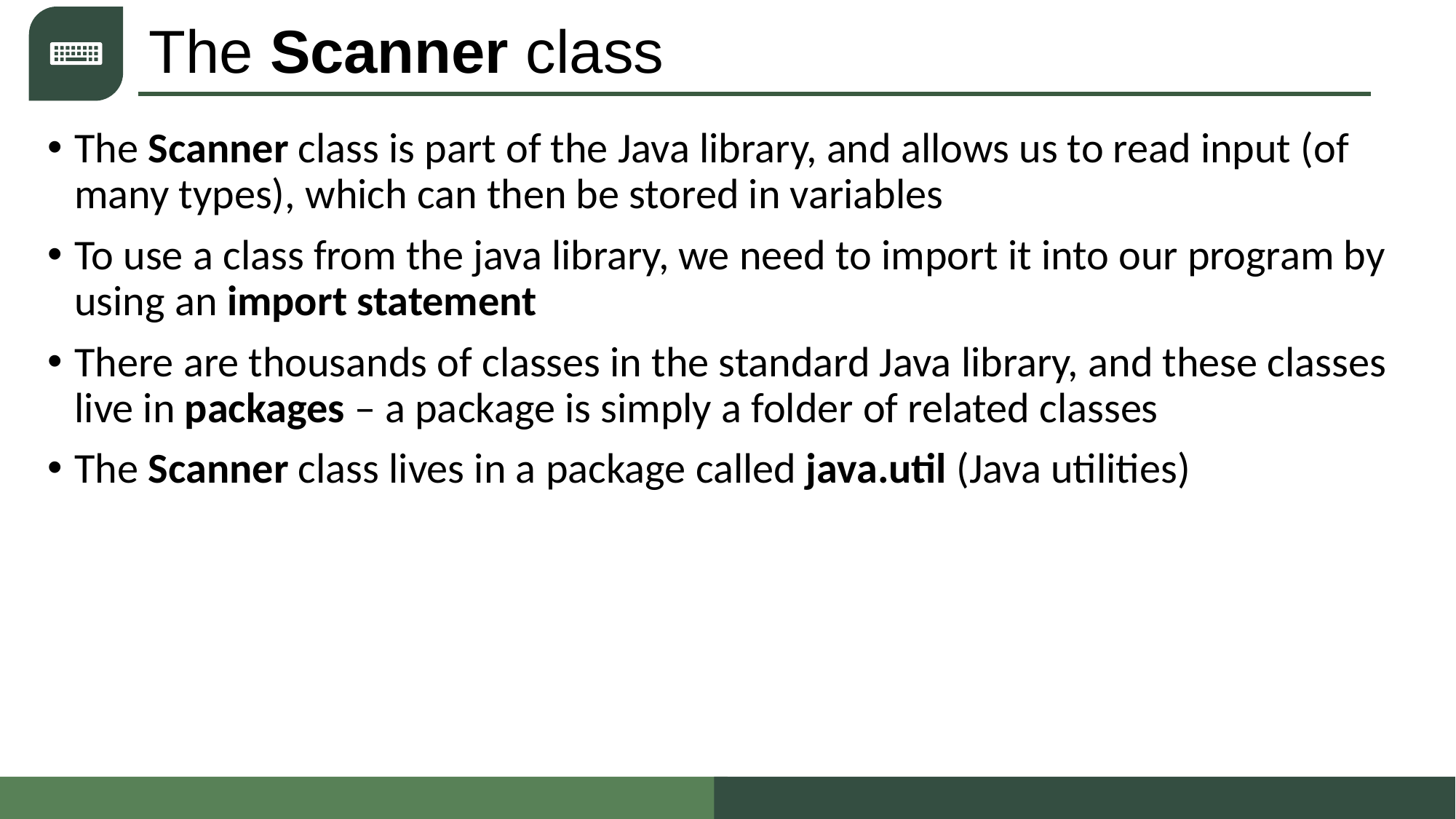

# The Scanner class
The Scanner class is part of the Java library, and allows us to read input (of many types), which can then be stored in variables
To use a class from the java library, we need to import it into our program by using an import statement
There are thousands of classes in the standard Java library, and these classes live in packages – a package is simply a folder of related classes
The Scanner class lives in a package called java.util (Java utilities)